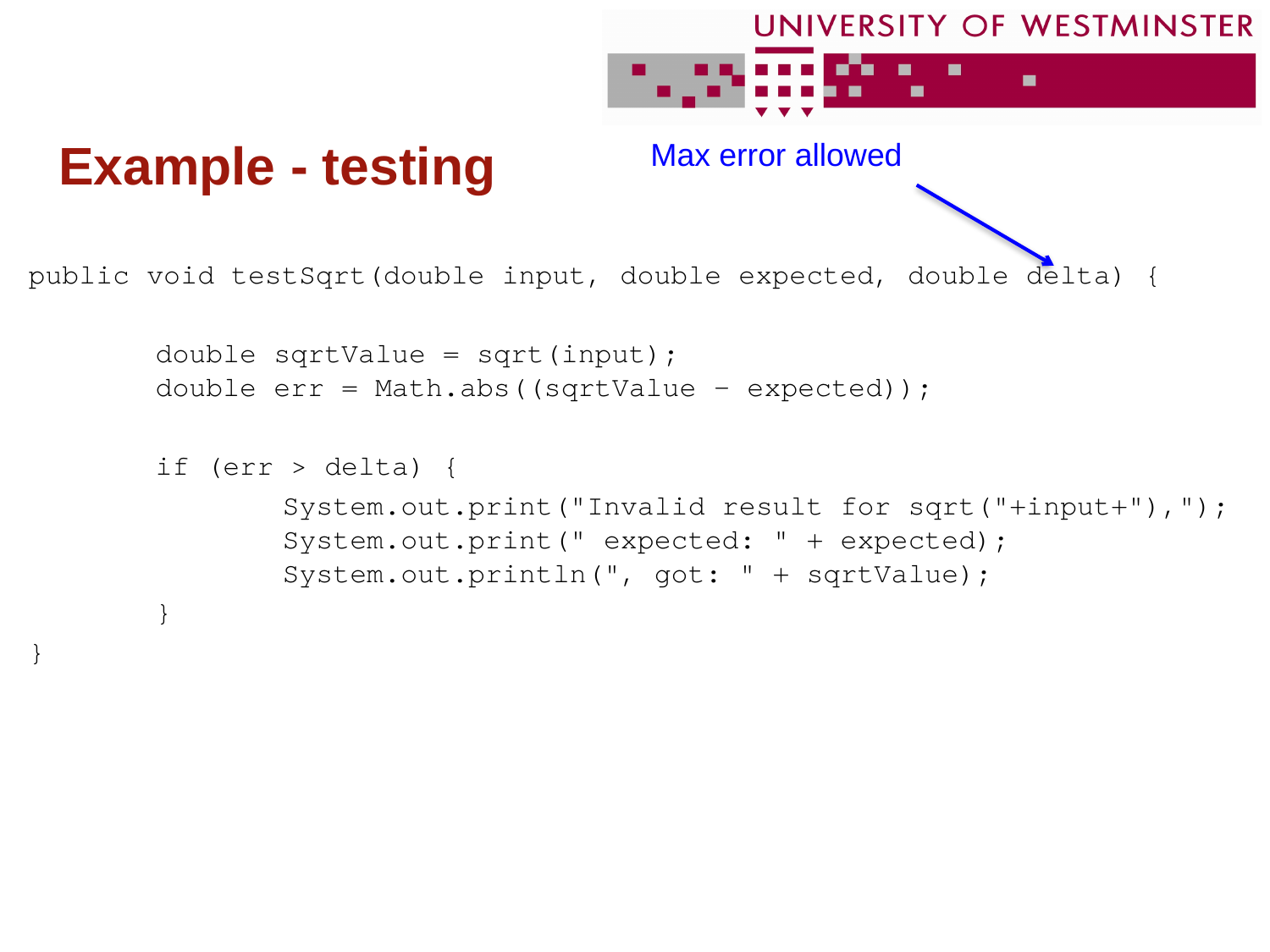

# Example - testing
Max error allowed
public void testSqrt(double input, double expected, double delta) {

	double sqrtValue = sqrt(input);
	double err = Math.abs((sqrtValue - expected));

	if (err > delta) {
		System.out.print("Invalid result for sqrt("+input+"),"); 		System.out.print(" expected: " + expected); 				System.out.println(", got: " + sqrtValue);
	}
}